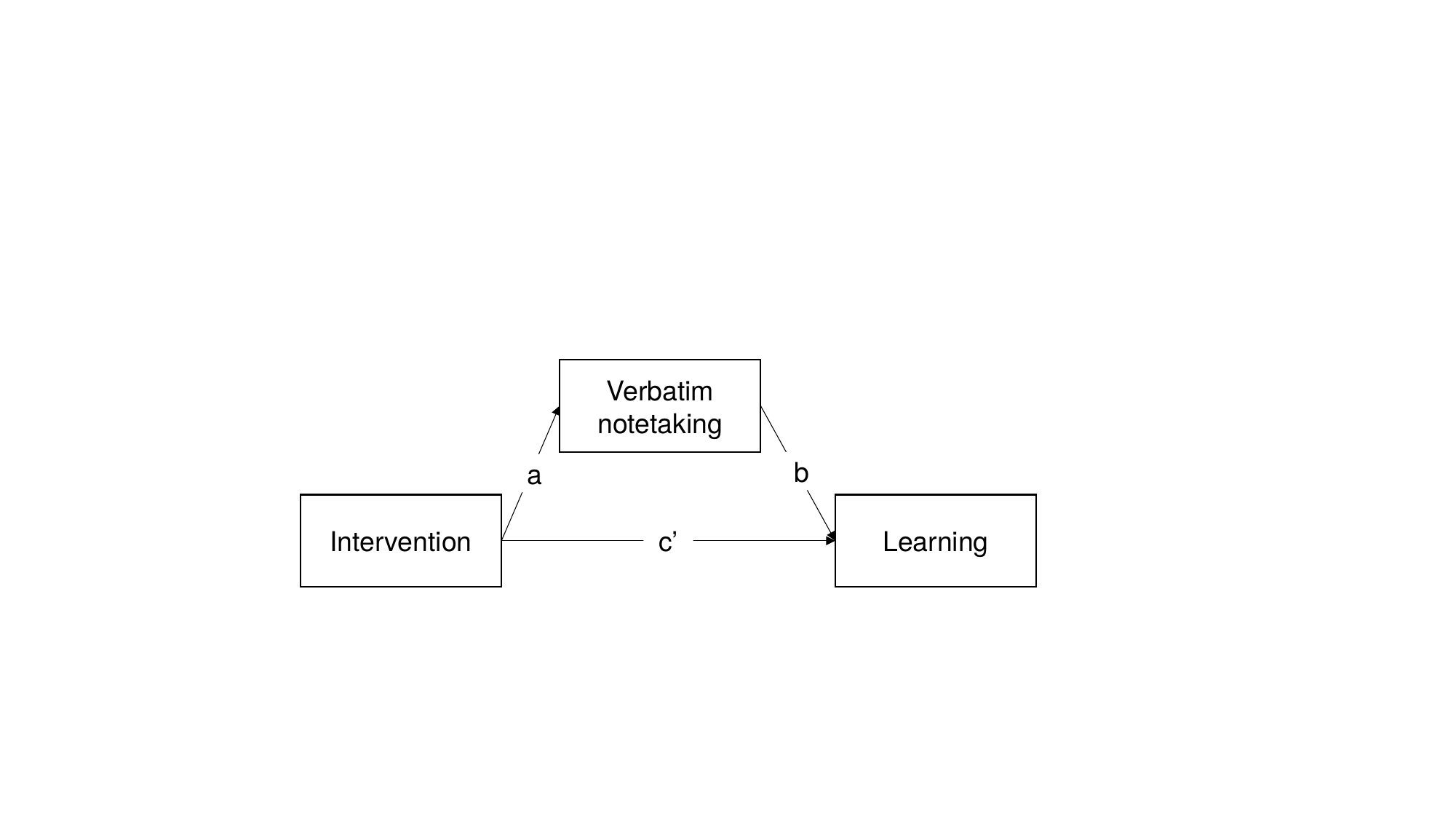

Verbatim notetaking
a
b
Intervention
Learning
c’